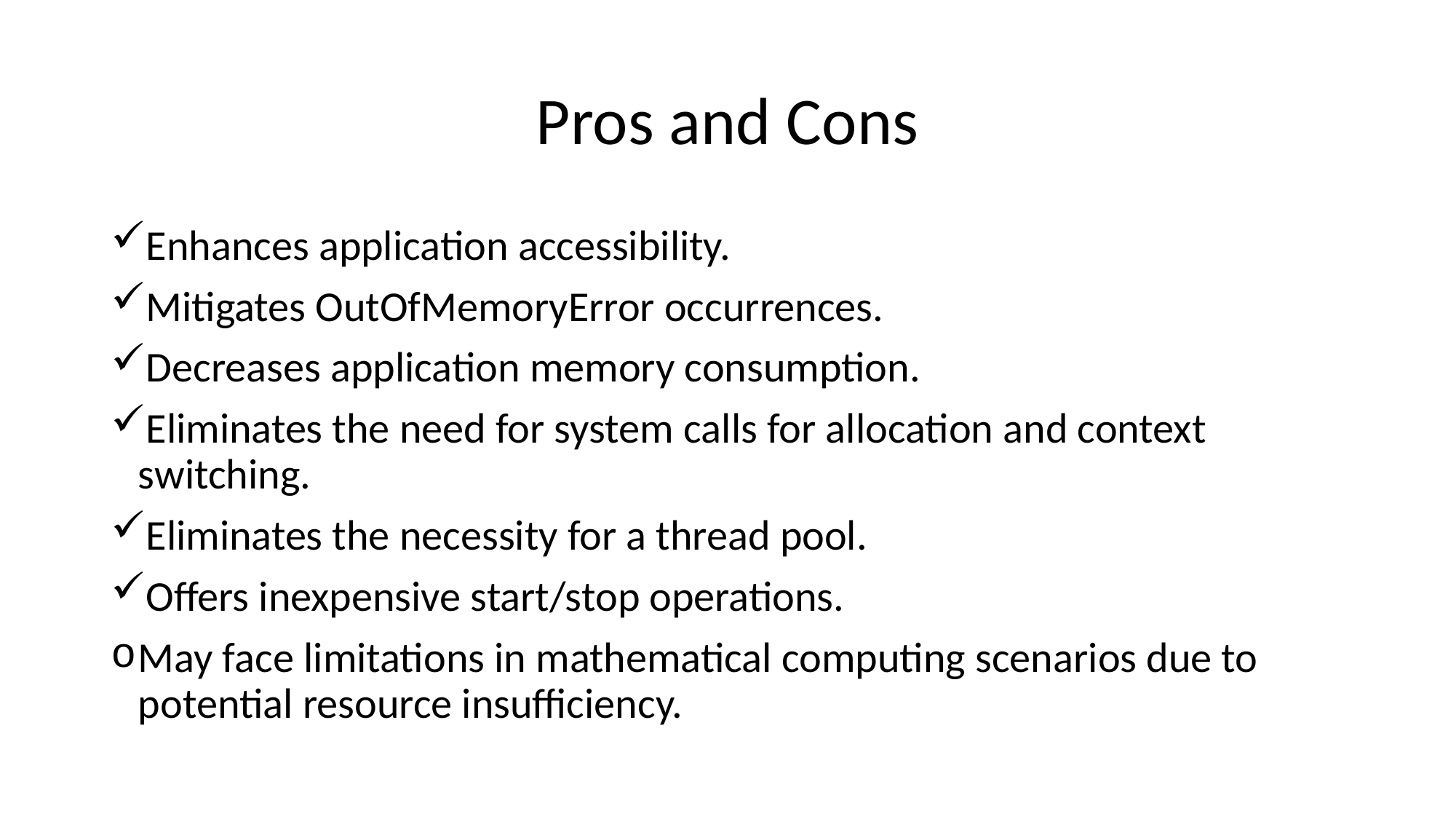

# Pros and Cons
Enhances application accessibility.
Mitigates OutOfMemoryError occurrences.
Decreases application memory consumption.
Eliminates the need for system calls for allocation and context switching.
Eliminates the necessity for a thread pool.
Offers inexpensive start/stop operations.
May face limitations in mathematical computing scenarios due to potential resource insufficiency.